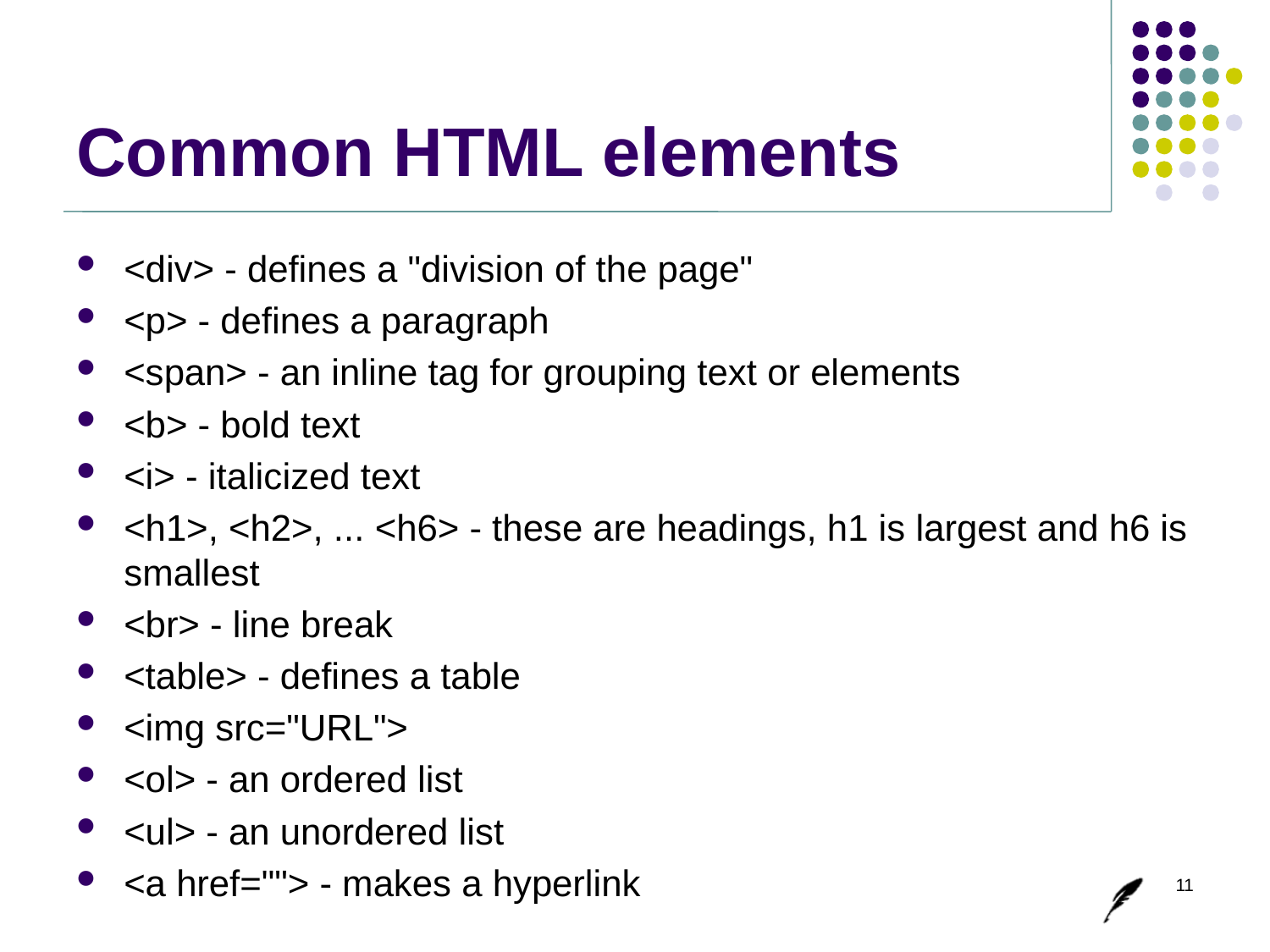

# Common HTML elements
<div> - defines a "division of the page"
<p> - defines a paragraph
<span> - an inline tag for grouping text or elements
<b> - bold text
<i> - italicized text
<h1>, <h2>, ... <h6> - these are headings, h1 is largest and h6 is smallest
<br> - line break
<table> - defines a table
<img src="URL">
<ol> - an ordered list
<ul> - an unordered list
<a href=""> - makes a hyperlink
11